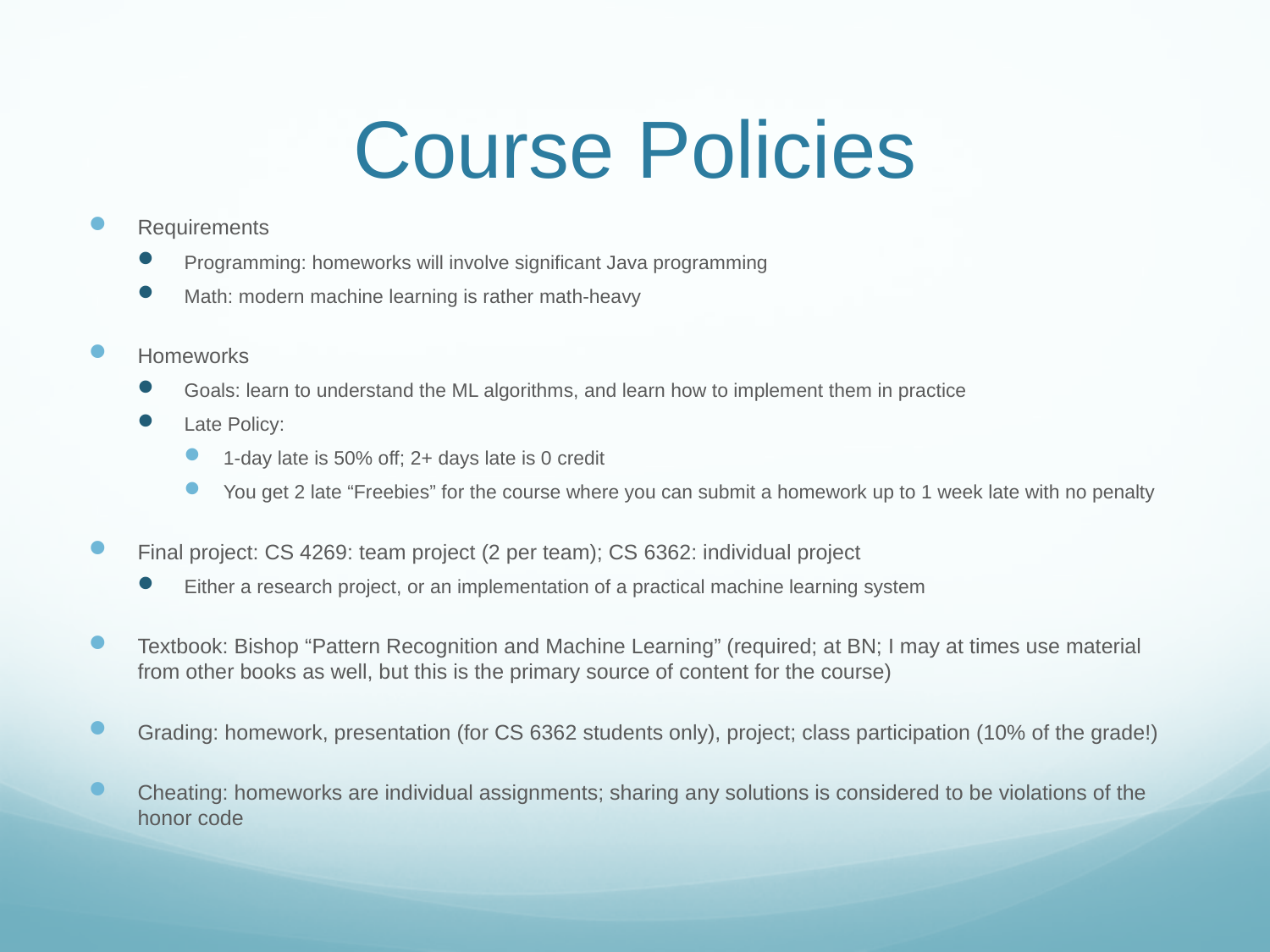

# Course Policies
Requirements
Programming: homeworks will involve significant Java programming
Math: modern machine learning is rather math-heavy
Homeworks
Goals: learn to understand the ML algorithms, and learn how to implement them in practice
Late Policy:
1-day late is 50% off; 2+ days late is 0 credit
You get 2 late “Freebies” for the course where you can submit a homework up to 1 week late with no penalty
Final project: CS 4269: team project (2 per team); CS 6362: individual project
Either a research project, or an implementation of a practical machine learning system
Textbook: Bishop “Pattern Recognition and Machine Learning” (required; at BN; I may at times use material from other books as well, but this is the primary source of content for the course)
Grading: homework, presentation (for CS 6362 students only), project; class participation (10% of the grade!)
Cheating: homeworks are individual assignments; sharing any solutions is considered to be violations of the honor code